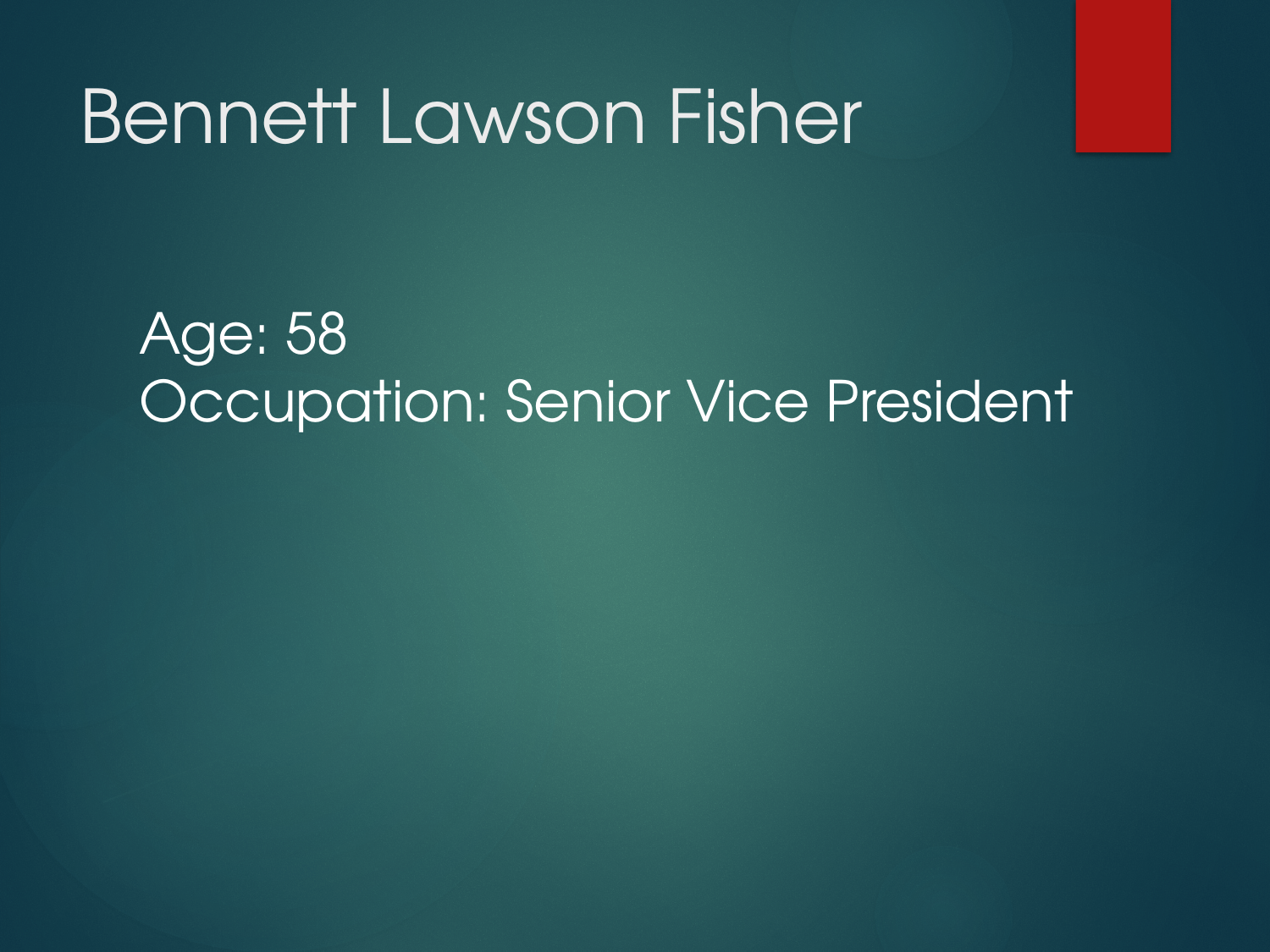

# Bennett Lawson Fisher

Age: 58
Occupation: Senior Vice President